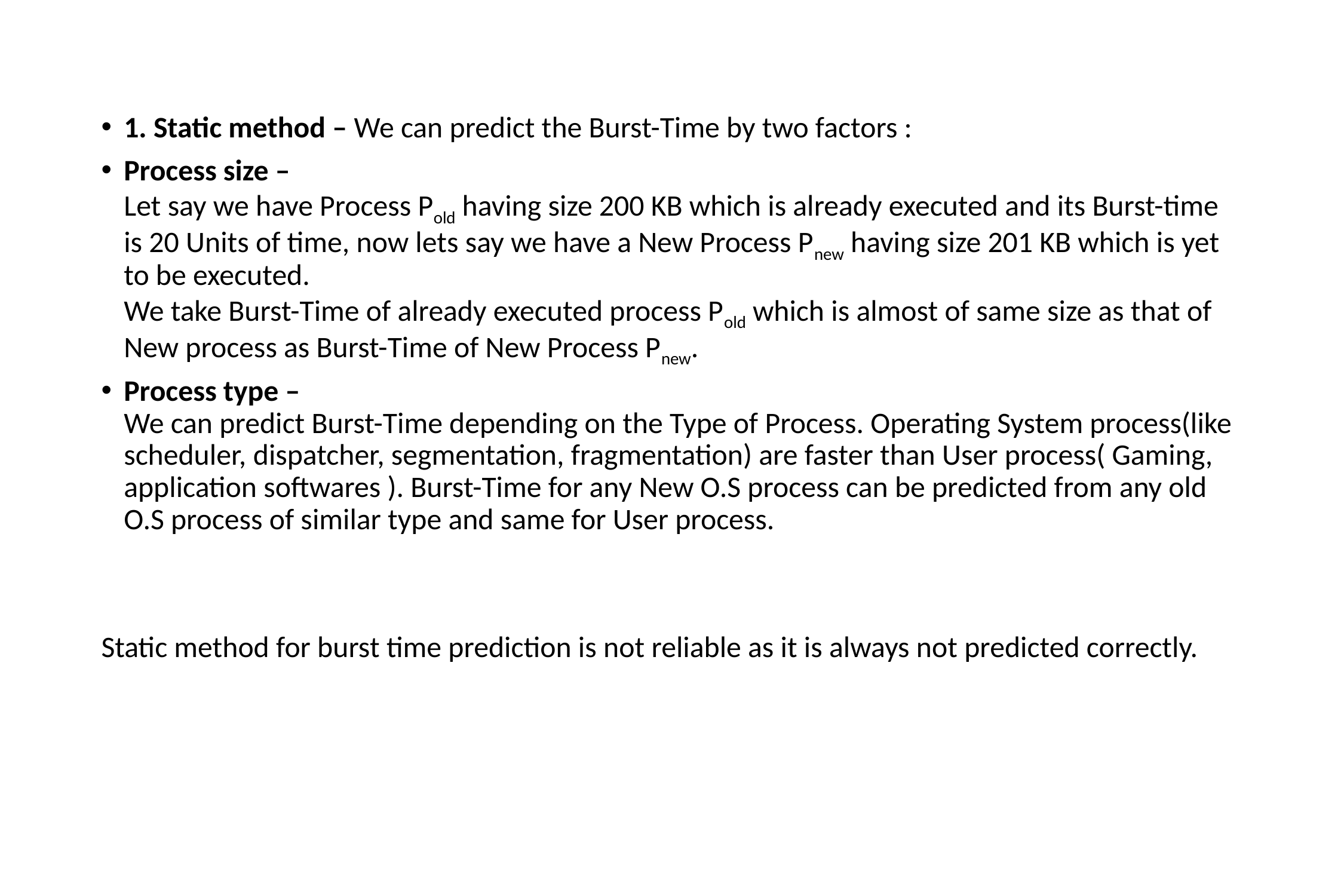

1. Static method – We can predict the Burst-Time by two factors :
Process size –
Let say we have Process Pold having size 200 KB which is already executed and its Burst-time is 20 Units of time, now lets say we have a New Process Pnew having size 201 KB which is yet to be executed.
We take Burst-Time of already executed process Pold which is almost of same size as that of New process as Burst-Time of New Process Pnew.
Process type –
We can predict Burst-Time depending on the Type of Process. Operating System process(like scheduler, dispatcher, segmentation, fragmentation) are faster than User process( Gaming, application softwares ). Burst-Time for any New O.S process can be predicted from any old O.S process of similar type and same for User process.

Static method for burst time prediction is not reliable as it is always not predicted correctly.